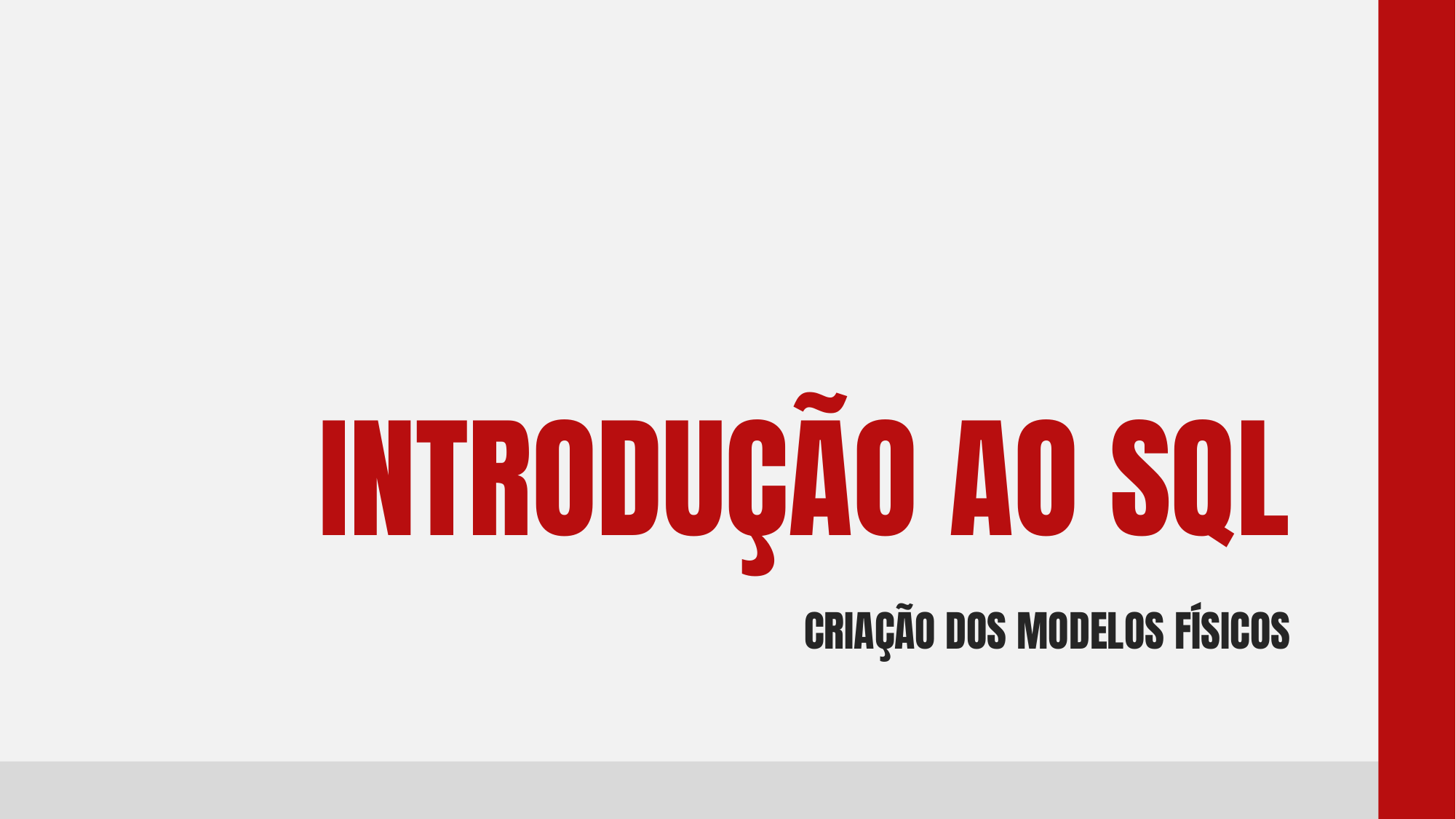

# Introdução ao SQL
Criação dos modelos físicos